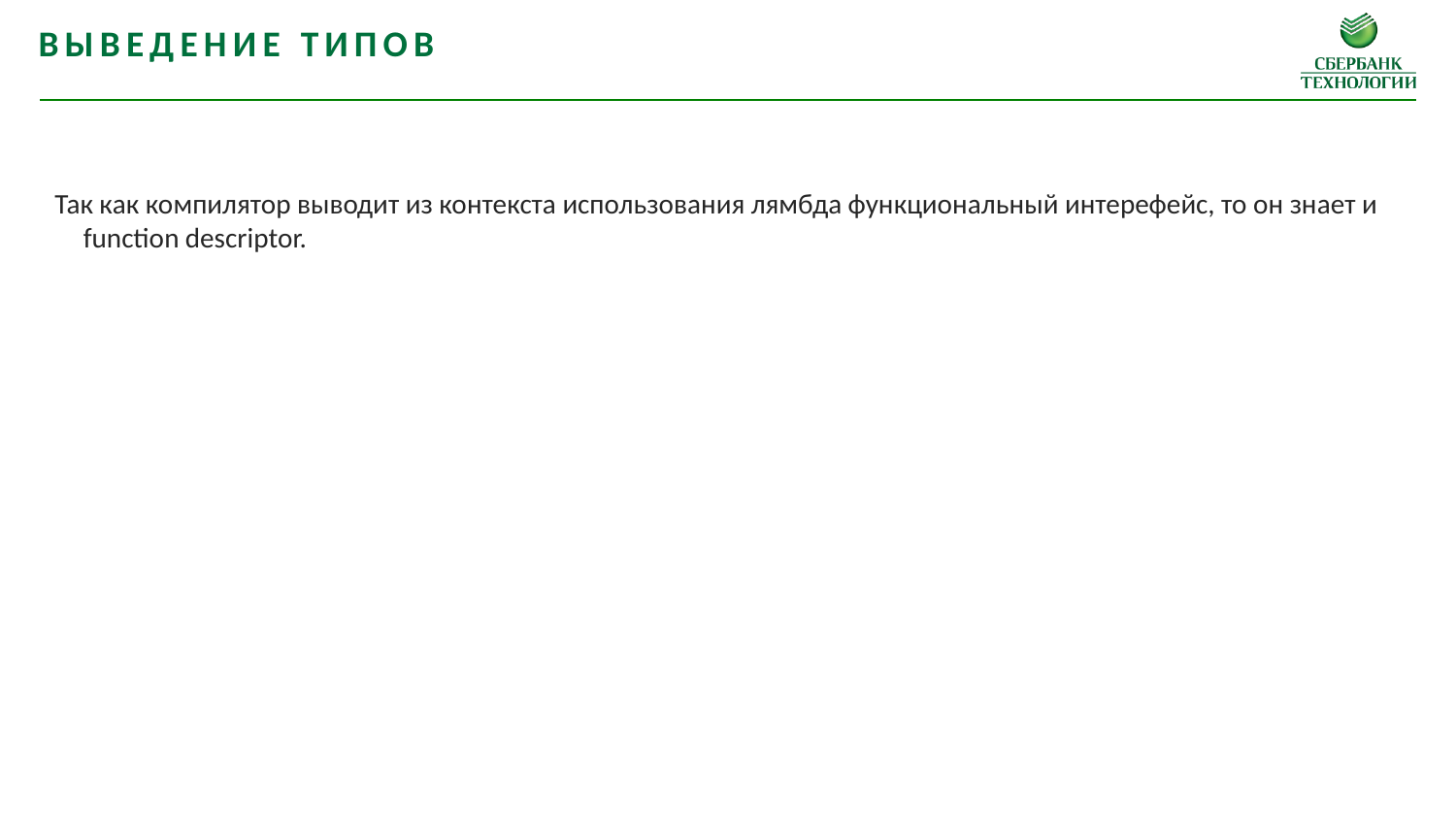

Выведение типов

Так как компилятор выводит из контекста использования лямбда функциональный интерефейс, то он знает и function descriptor.